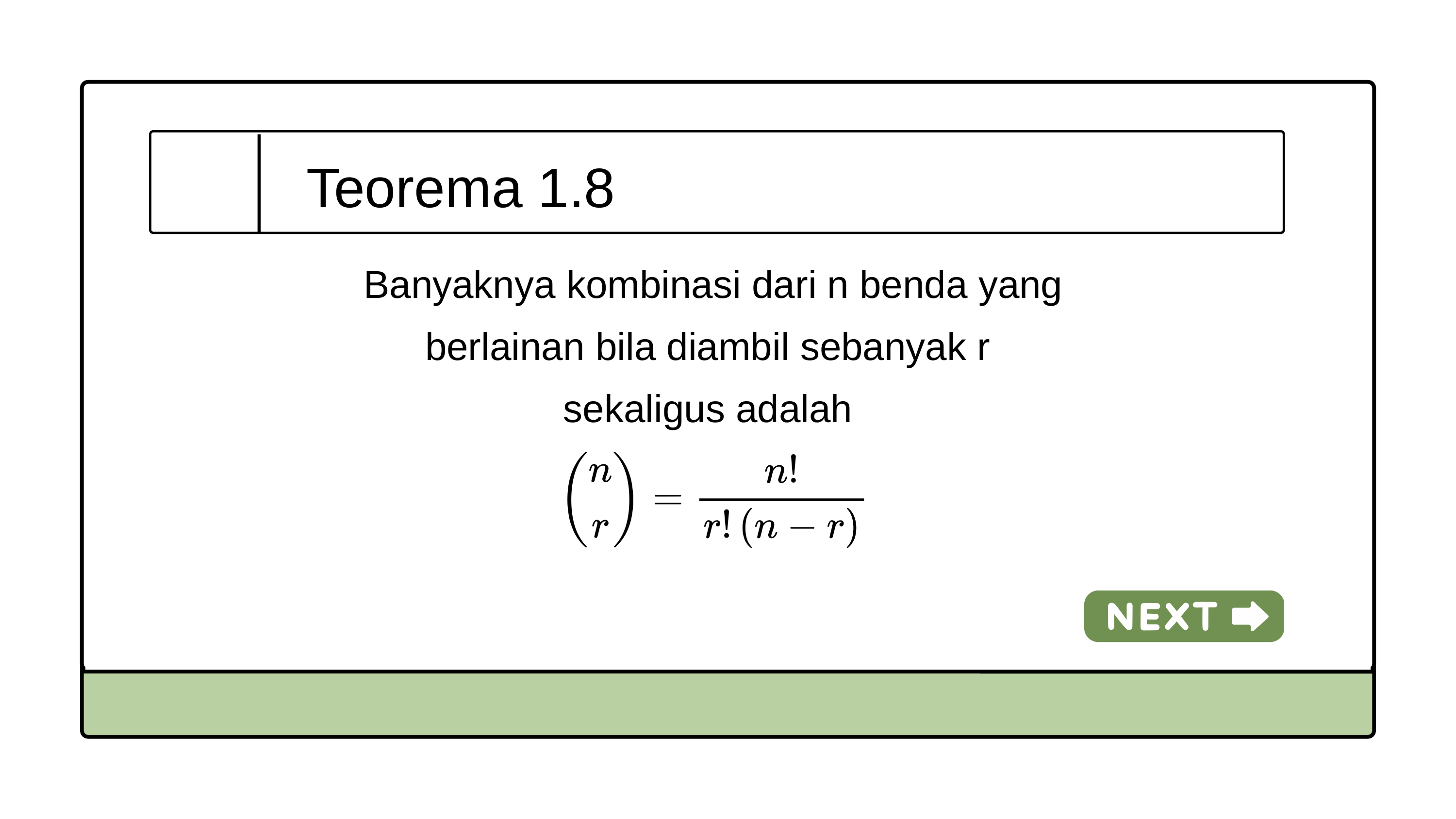

Teorema 1.8
 Banyaknya kombinasi dari n benda yang berlainan bila diambil sebanyak r sekaligus adalah